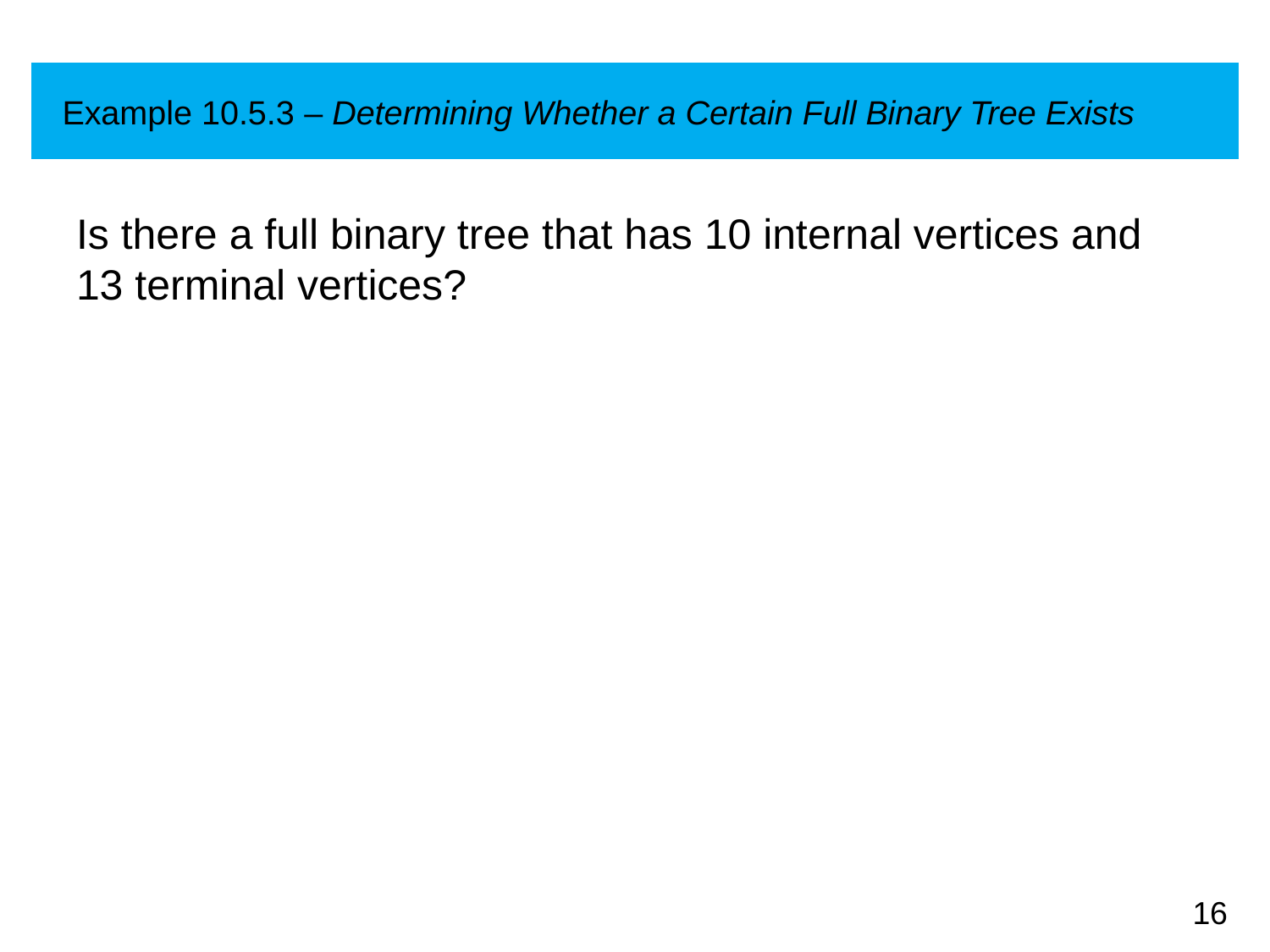

# Example 10.5.3 – Determining Whether a Certain Full Binary Tree Exists
Is there a full binary tree that has 10 internal vertices and 13 terminal vertices?